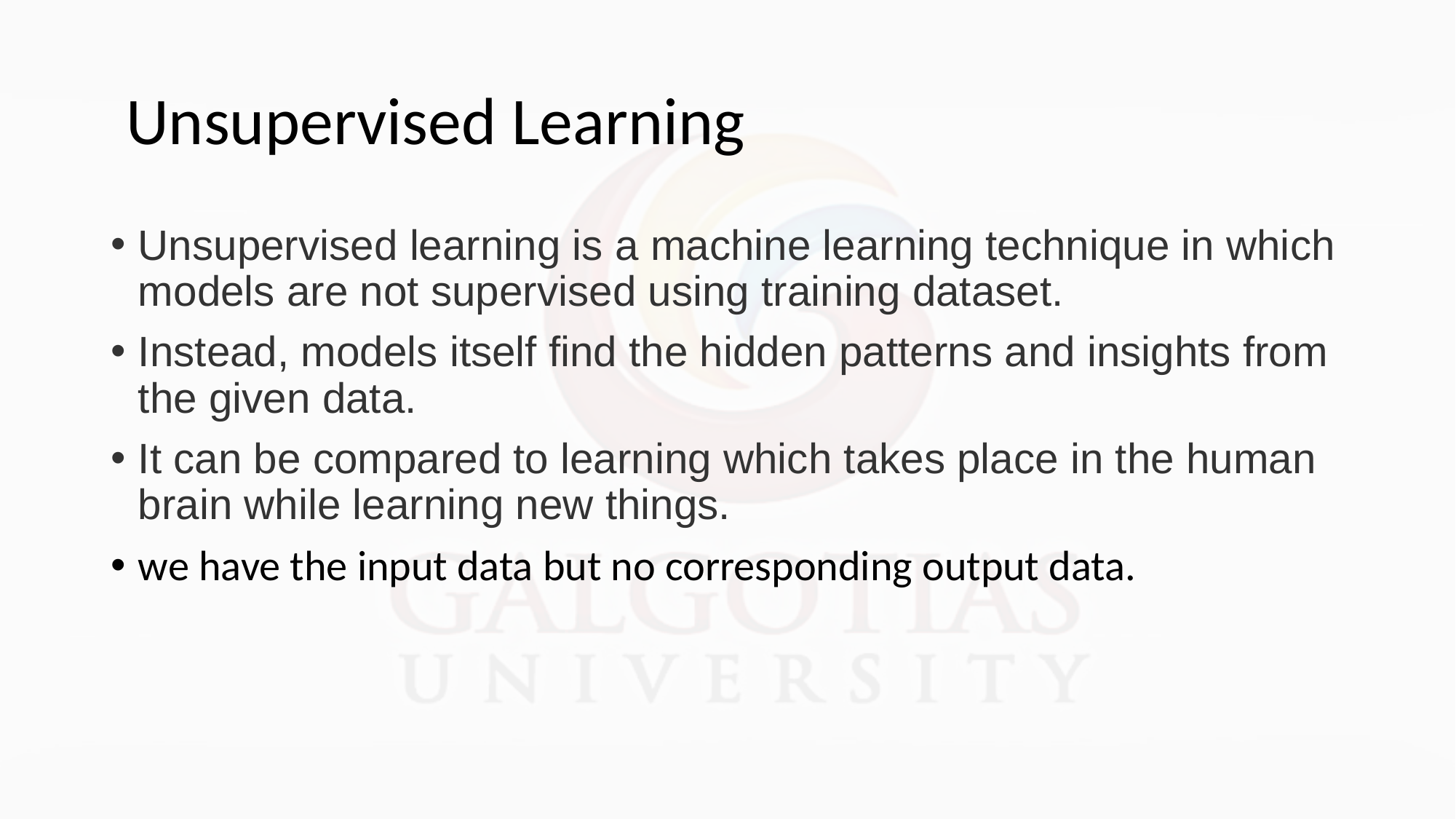

# Unsupervised Learning
Unsupervised learning is a machine learning technique in which models are not supervised using training dataset.
Instead, models itself find the hidden patterns and insights from the given data.
It can be compared to learning which takes place in the human brain while learning new things.
we have the input data but no corresponding output data.